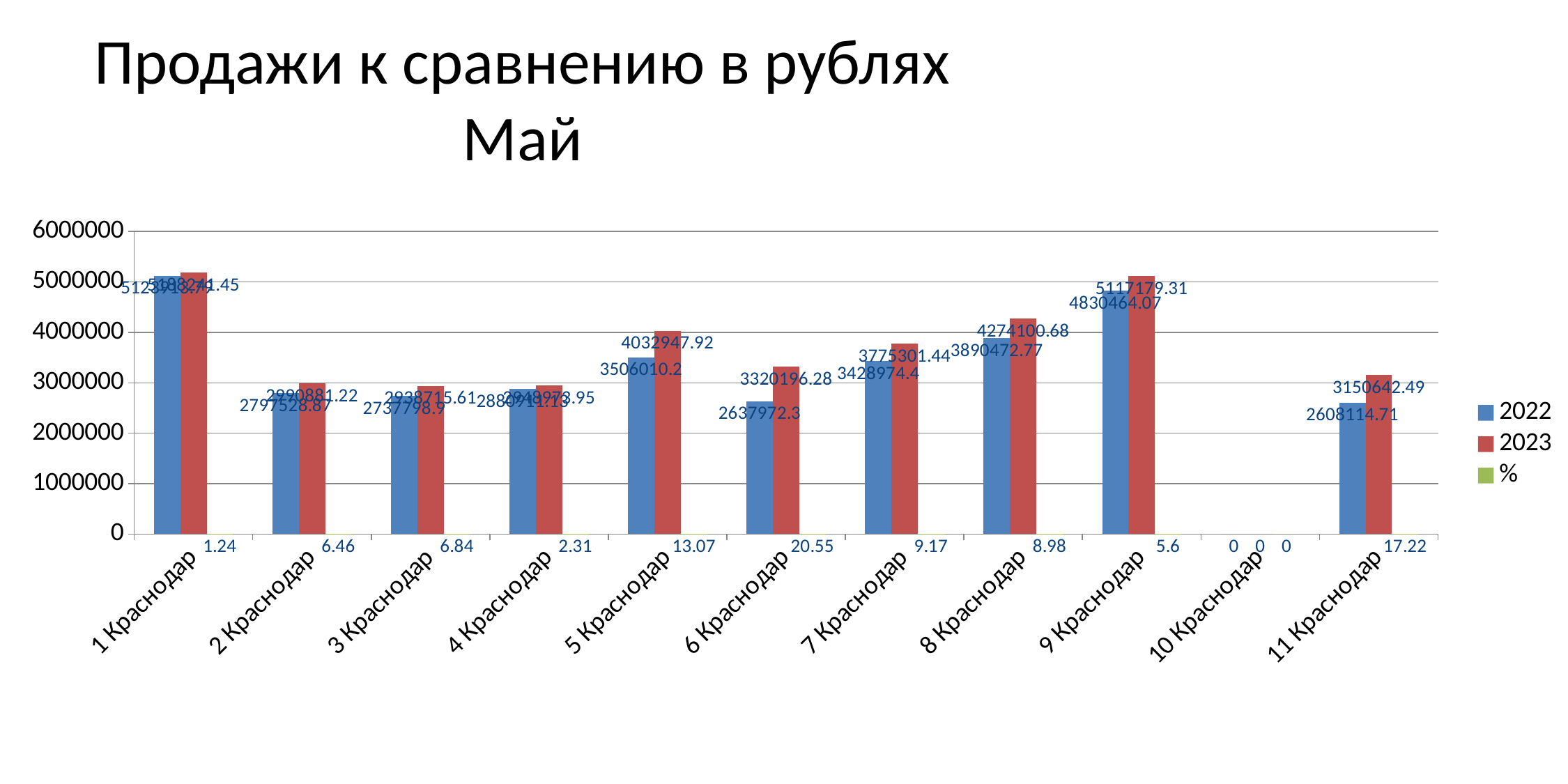

# Продажи к сравнению в рублях
Май

### Chart

| Category | 2022 | 2023 | % |
|---|---|---|---|
| 1 Краснодар | 5123913.79 | 5188241.45 | 1.24 |
| 2 Краснодар | 2797528.87 | 2990881.22 | 6.46 |
| 3 Краснодар | 2737798.9 | 2938715.61 | 6.84 |
| 4 Краснодар | 2880911.13 | 2948973.95 | 2.31 |
| 5 Краснодар | 3506010.2 | 4032947.92 | 13.07 |
| 6 Краснодар | 2637972.3 | 3320196.28 | 20.55 |
| 7 Краснодар | 3428974.4 | 3775301.44 | 9.17 |
| 8 Краснодар | 3890472.77 | 4274100.68 | 8.98 |
| 9 Краснодар | 4830464.07 | 5117179.31 | 5.6 |
| 10 Краснодар | 0.0 | 0.0 | 0.0 |
| 11 Краснодар | 2608114.71 | 3150642.49 | 17.22 |